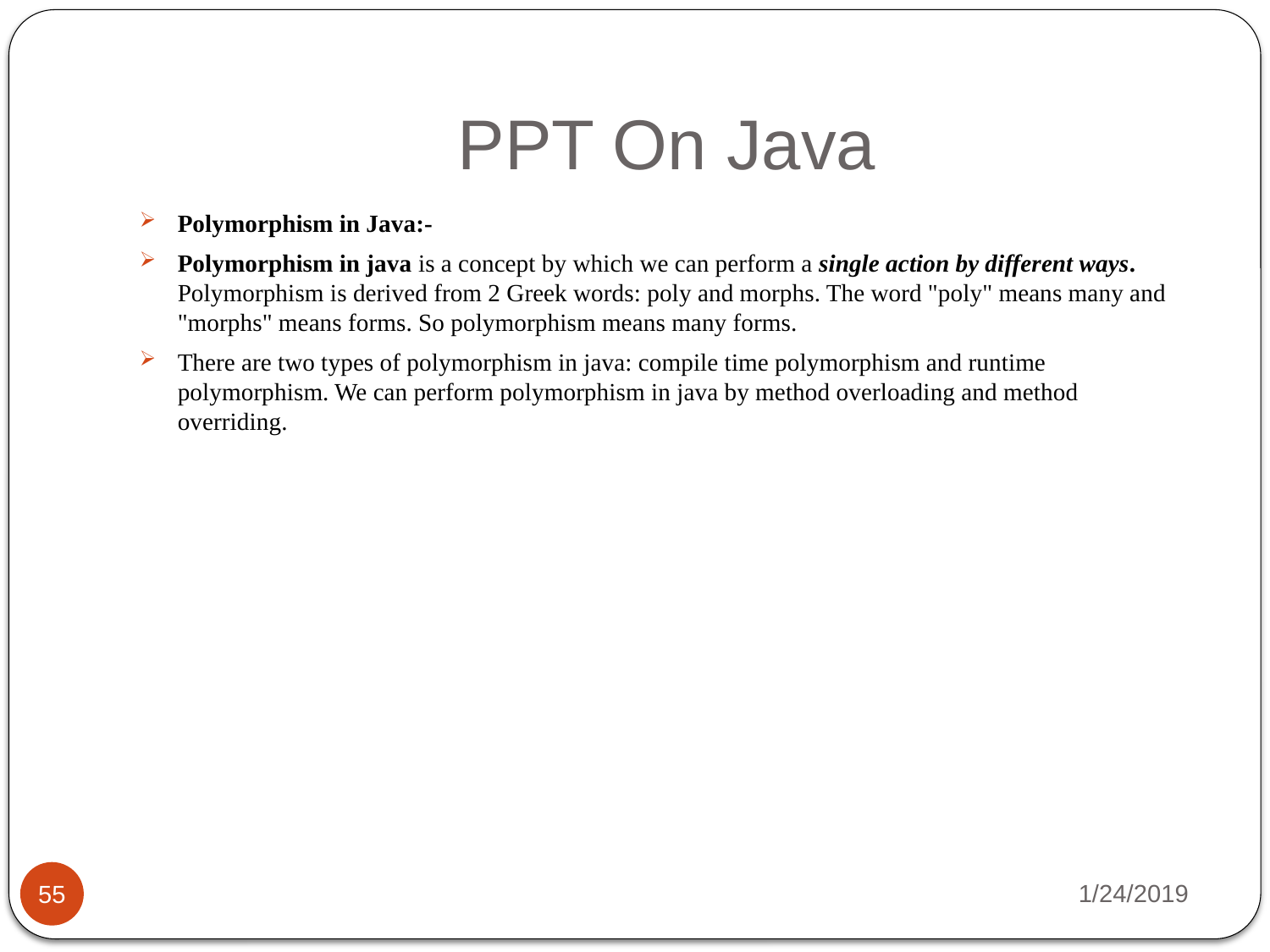

# PPT On Java
Polymorphism in Java:-
Polymorphism in java is a concept by which we can perform a single action by different ways. Polymorphism is derived from 2 Greek words: poly and morphs. The word "poly" means many and "morphs" means forms. So polymorphism means many forms.
There are two types of polymorphism in java: compile time polymorphism and runtime polymorphism. We can perform polymorphism in java by method overloading and method overriding.
1/24/2019
55